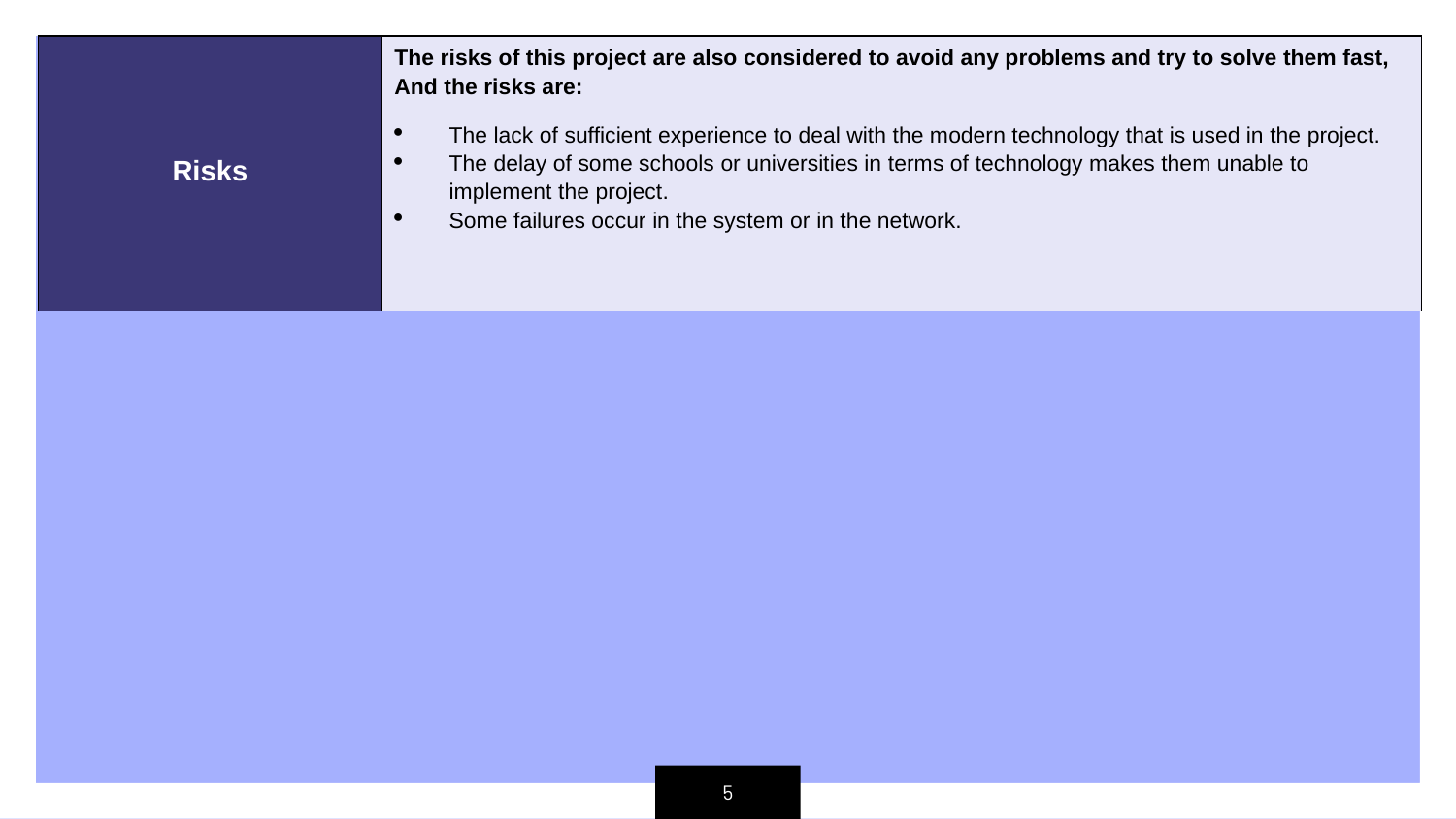

| Risks | The risks of this project are also considered to avoid any problems and try to solve them fast, And the risks are: The lack of sufficient experience to deal with the modern technology that is used in the project. The delay of some schools or universities in terms of technology makes them unable to implement the project. Some failures occur in the system or in the network. |
| --- | --- |
5